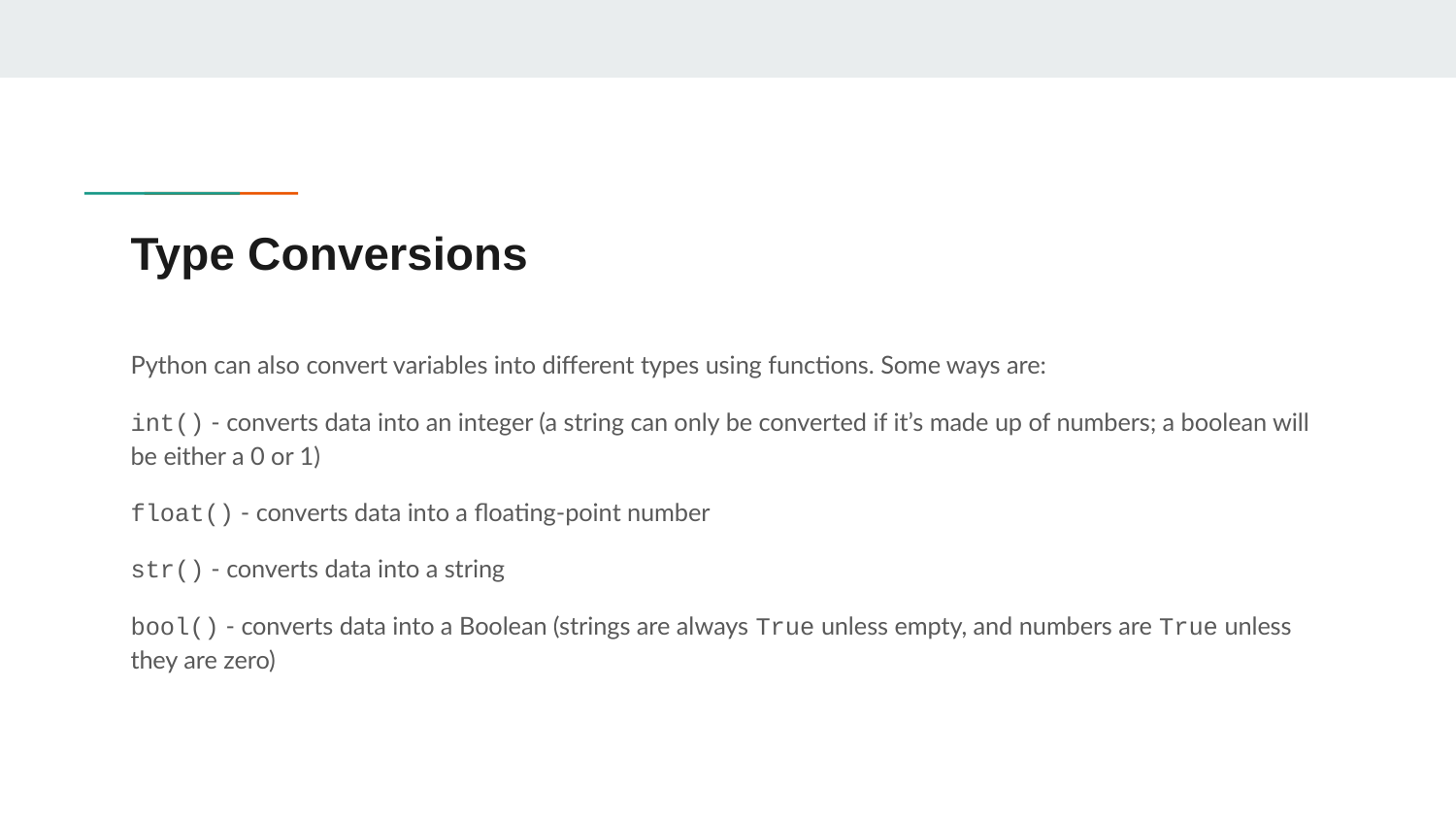

# Type Conversions
Python can also convert variables into different types using functions. Some ways are:
int() - converts data into an integer (a string can only be converted if it’s made up of numbers; a boolean will be either a 0 or 1)
float() - converts data into a floating-point number
str() - converts data into a string
bool() - converts data into a Boolean (strings are always True unless empty, and numbers are True unless they are zero)